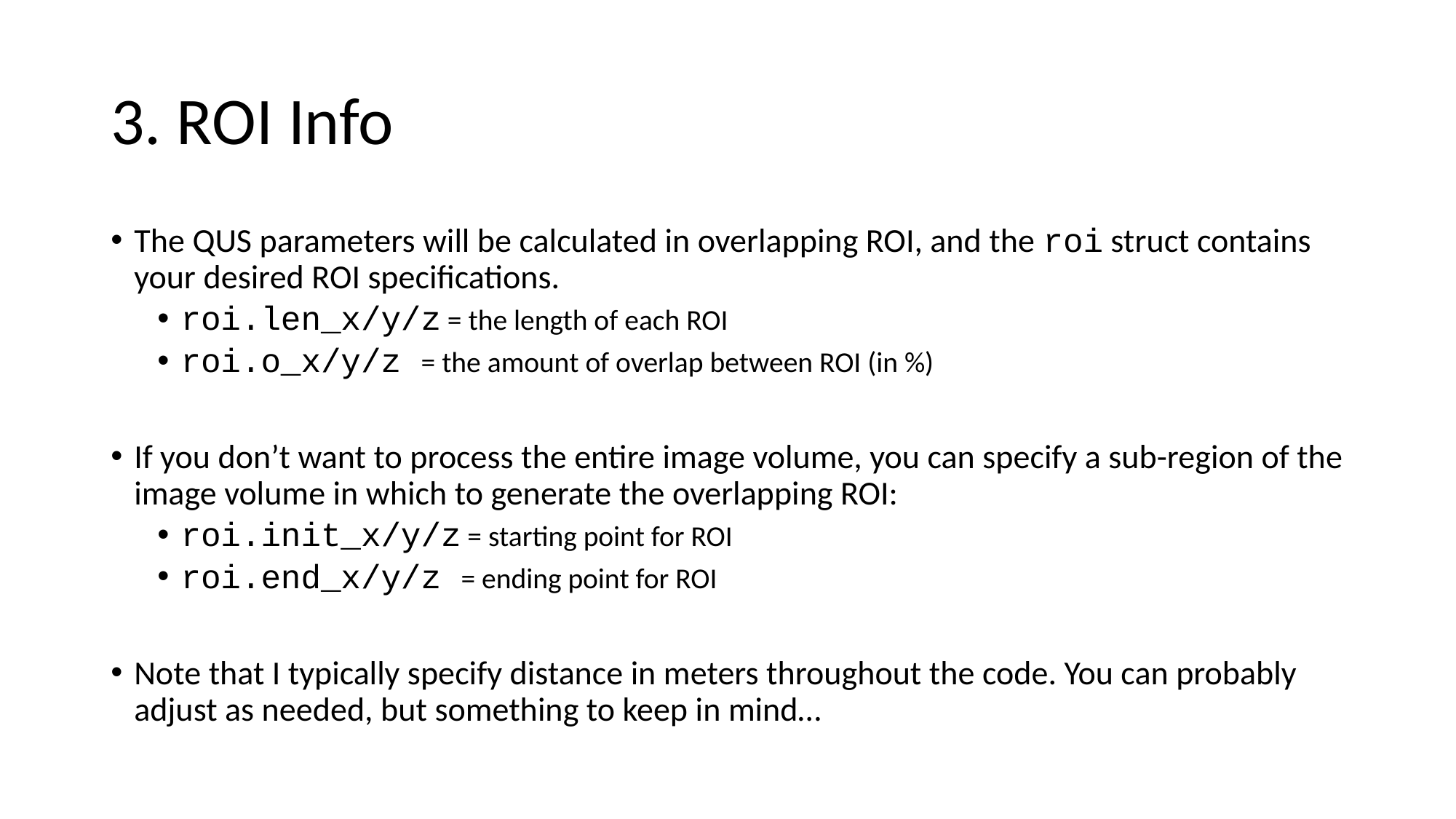

# 3. ROI Info
The QUS parameters will be calculated in overlapping ROI, and the roi struct contains your desired ROI specifications.
roi.len_x/y/z = the length of each ROI
roi.o_x/y/z = the amount of overlap between ROI (in %)

If you don’t want to process the entire image volume, you can specify a sub-region of the image volume in which to generate the overlapping ROI:
roi.init_x/y/z = starting point for ROI
roi.end_x/y/z = ending point for ROI

Note that I typically specify distance in meters throughout the code. You can probably adjust as needed, but something to keep in mind…